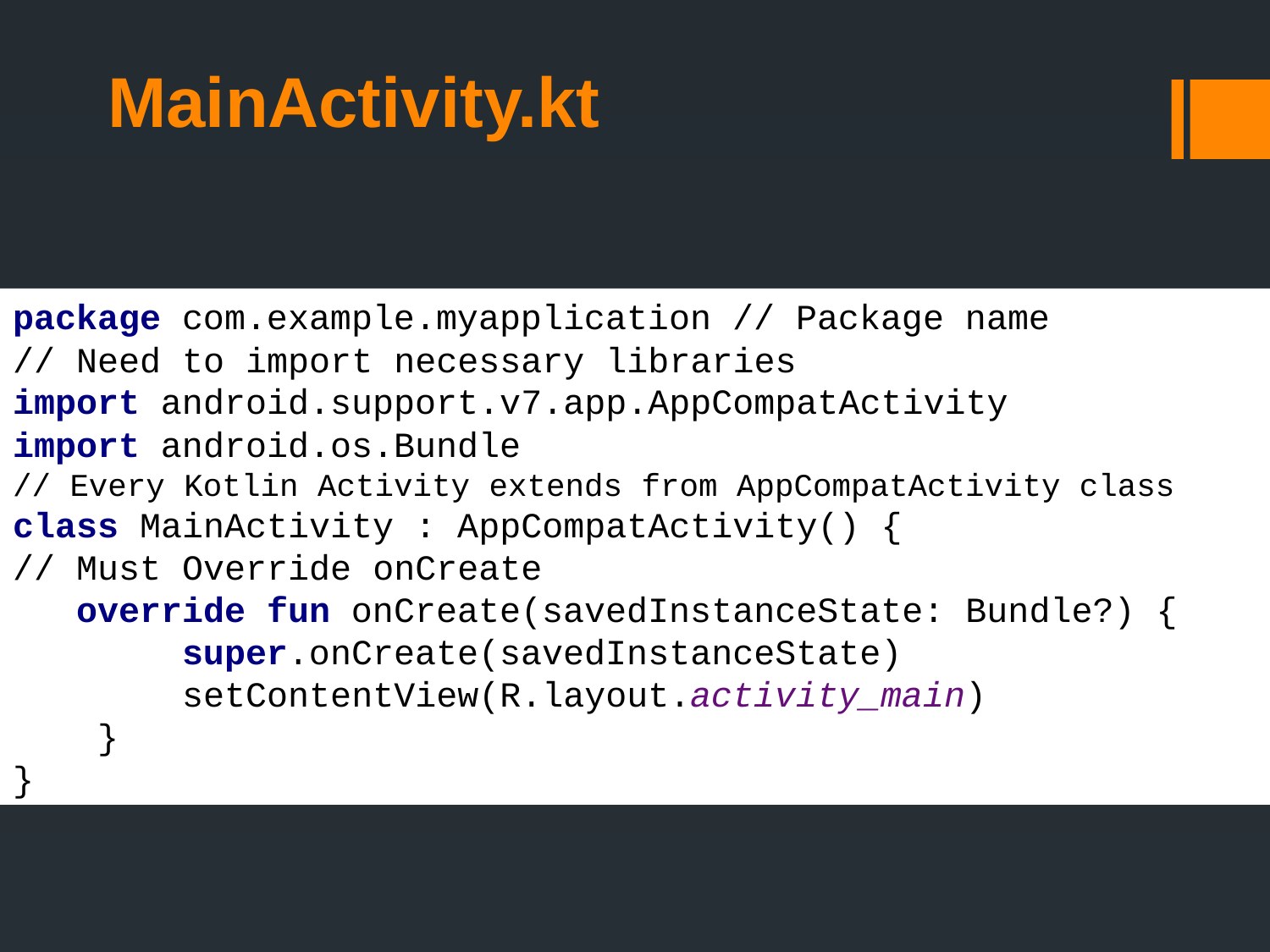

# MainActivity.kt
package com.example.myapplication // Package name
// Need to import necessary libraries
import android.support.v7.app.AppCompatActivity
import android.os.Bundle
// Every Kotlin Activity extends from AppCompatActivity class
class MainActivity : AppCompatActivity() {
// Must Override onCreate
   override fun onCreate(savedInstanceState: Bundle?) {
        super.onCreate(savedInstanceState)
        setContentView(R.layout.activity_main)
    }
}